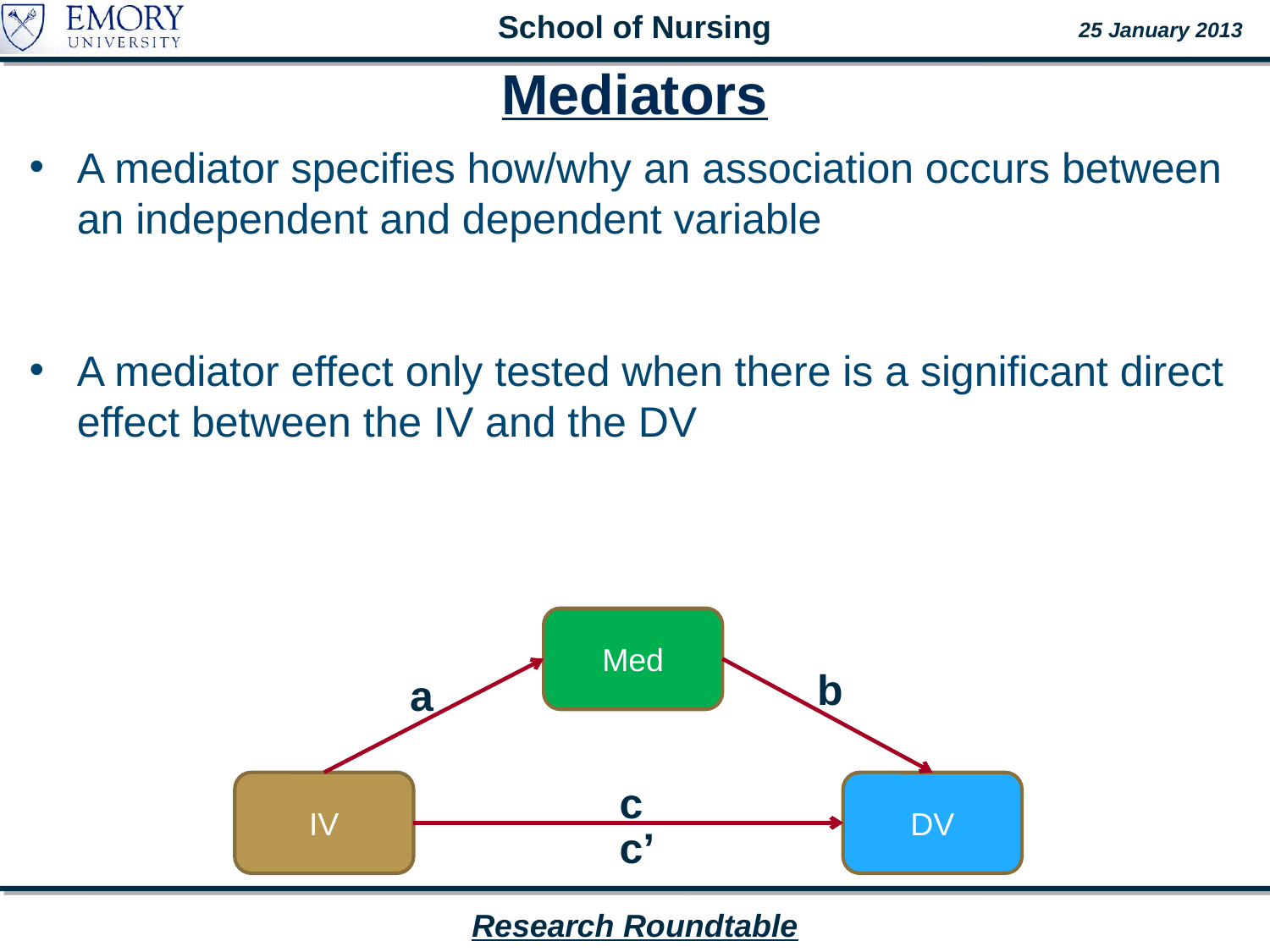

# Mediators
A mediator specifies how/why an association occurs between an independent and dependent variable

A mediator effect only tested when there is a significant direct effect between the IV and the DV

Med
b
a
c
IV
DV
c’